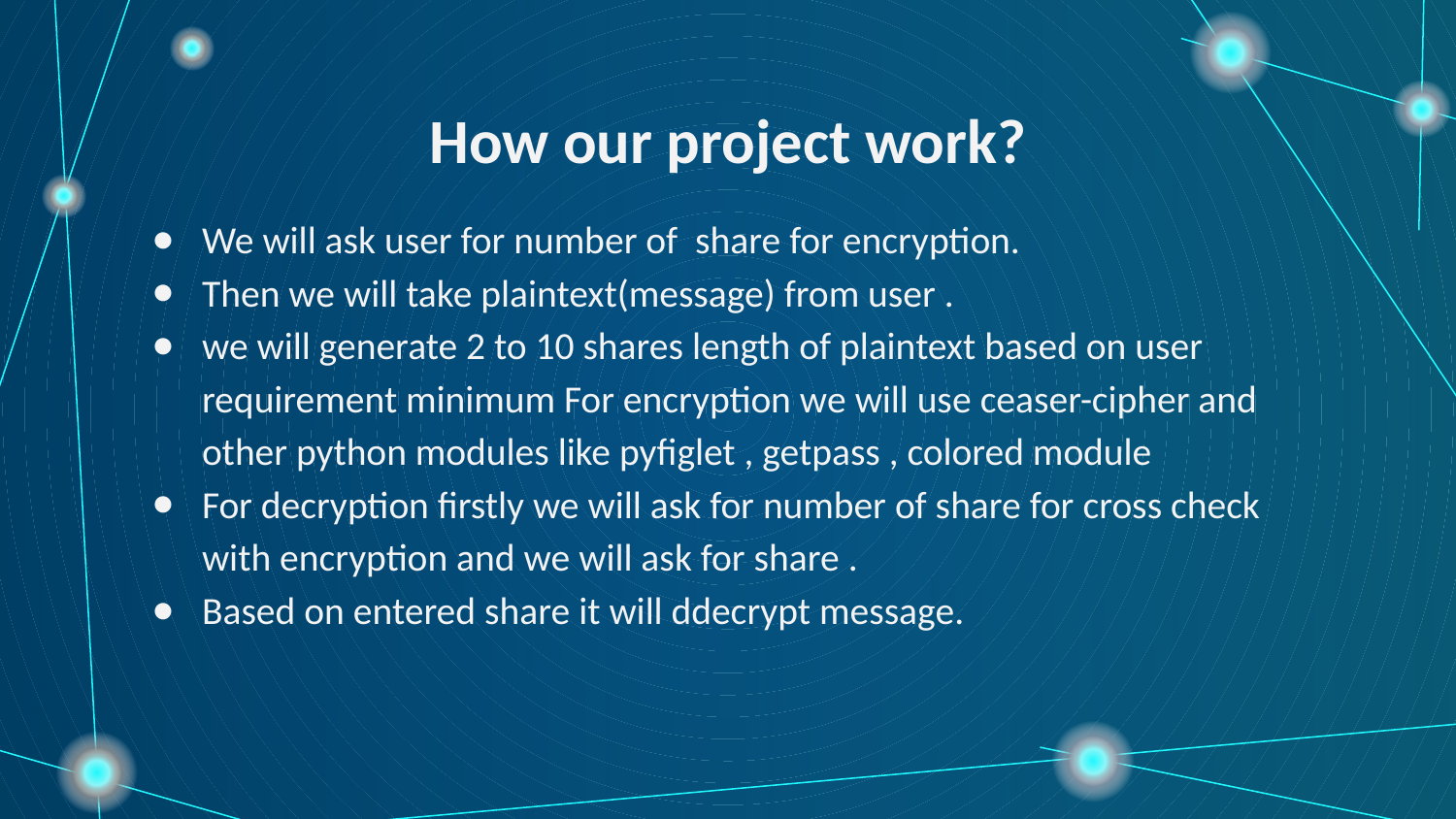

# How our project work?
We will ask user for number of  share for encryption.
Then we will take plaintext(message) from user .
we will generate 2 to 10 shares length of plaintext based on user requirement minimum For encryption we will use ceaser-cipher and other python modules like pyfiglet , getpass , colored module
For decryption firstly we will ask for number of share for cross check with encryption and we will ask for share .
Based on entered share it will ddecrypt message.